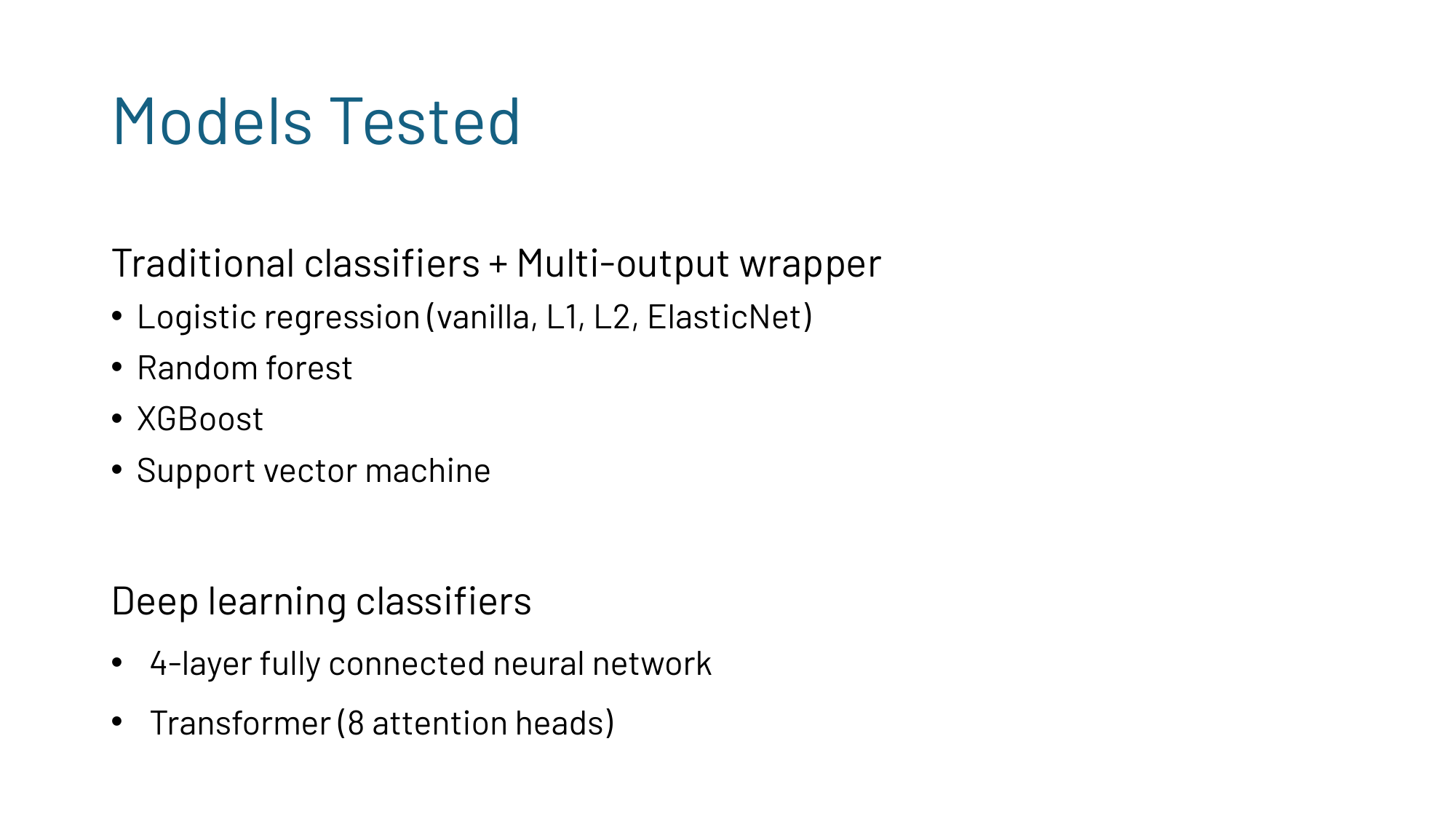

# Models Tested
Traditional classifiers + Multi-output wrapper
Logistic regression (vanilla, L1, L2, ElasticNet)
Random forest
XGBoost
Support vector machine

Deep learning classifiers
4-layer fully connected neural network
Transformer (8 attention heads)